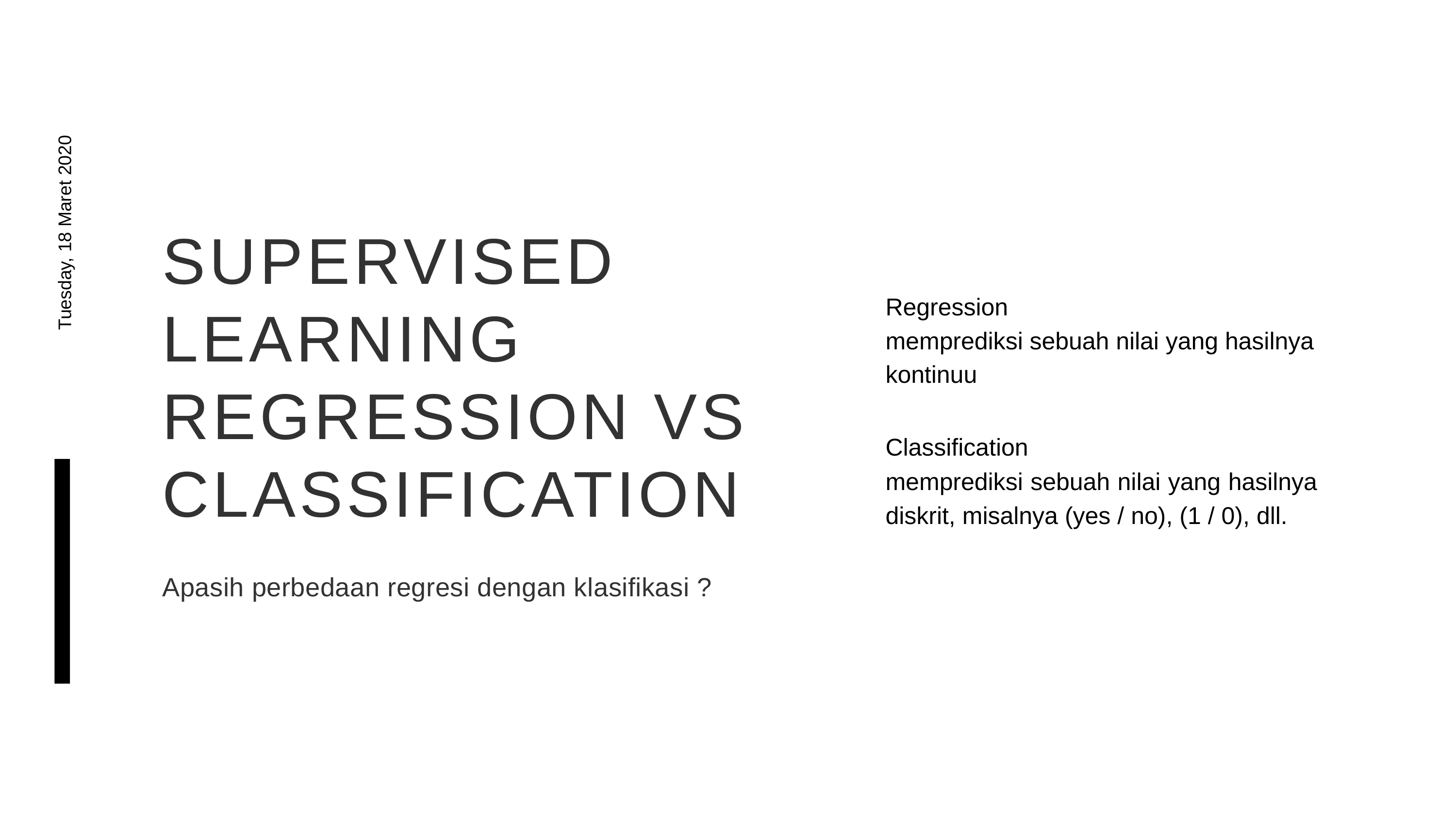

SUPERVISED LEARNING
REGRESSION VS
CLASSIFICATION
Apasih perbedaan regresi dengan klasifikasi ?
Tuesday, 18 Maret 2020
Regression
memprediksi sebuah nilai yang hasilnya kontinuu
Classification
memprediksi sebuah nilai yang hasilnya diskrit, misalnya (yes / no), (1 / 0), dll.